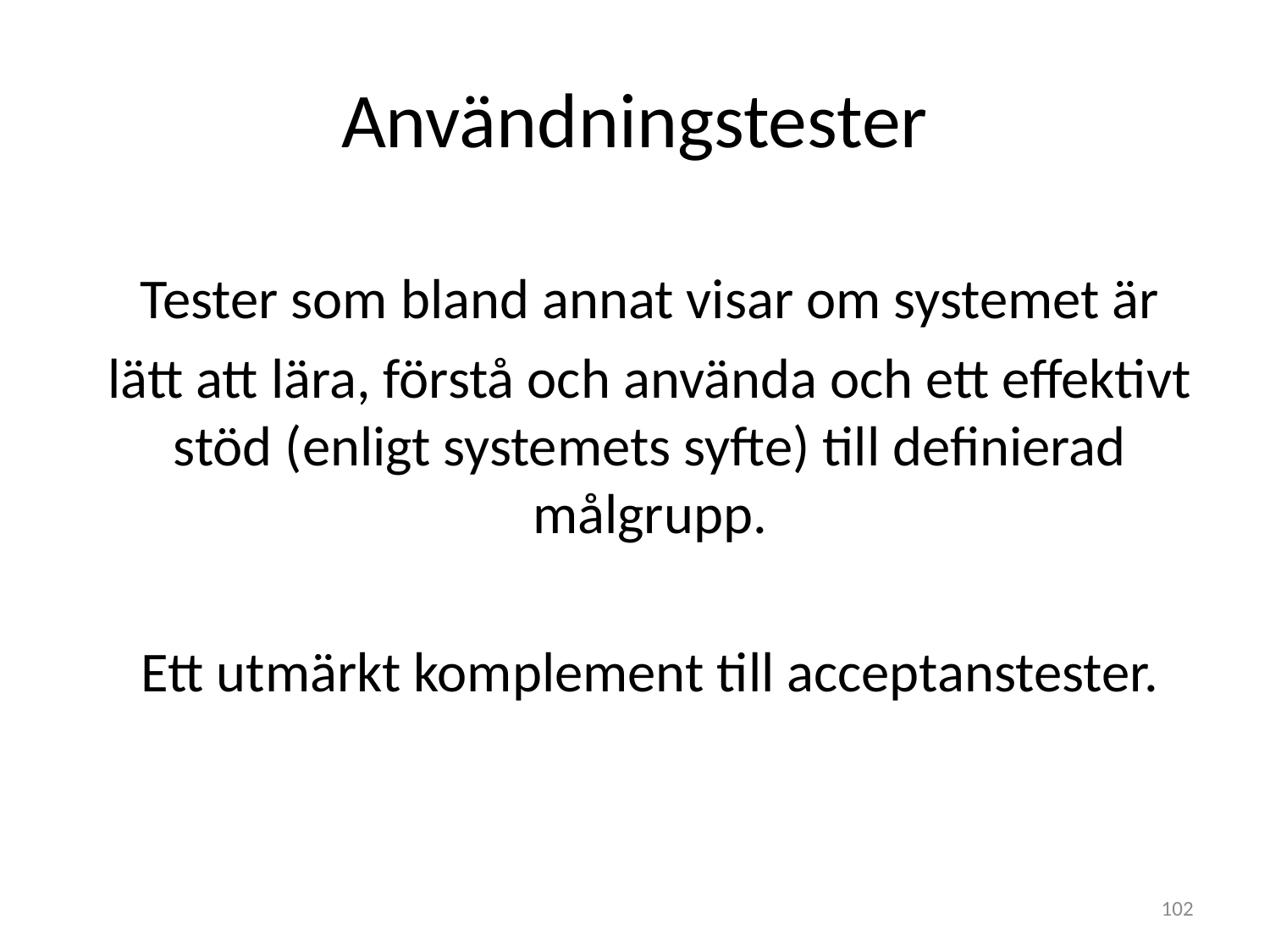

# Användningstester
Tester som bland annat visar om systemet är
lätt att lära, förstå och använda och ett effektivt stöd (enligt systemets syfte) till definierad målgrupp.

Ett utmärkt komplement till acceptanstester.
102